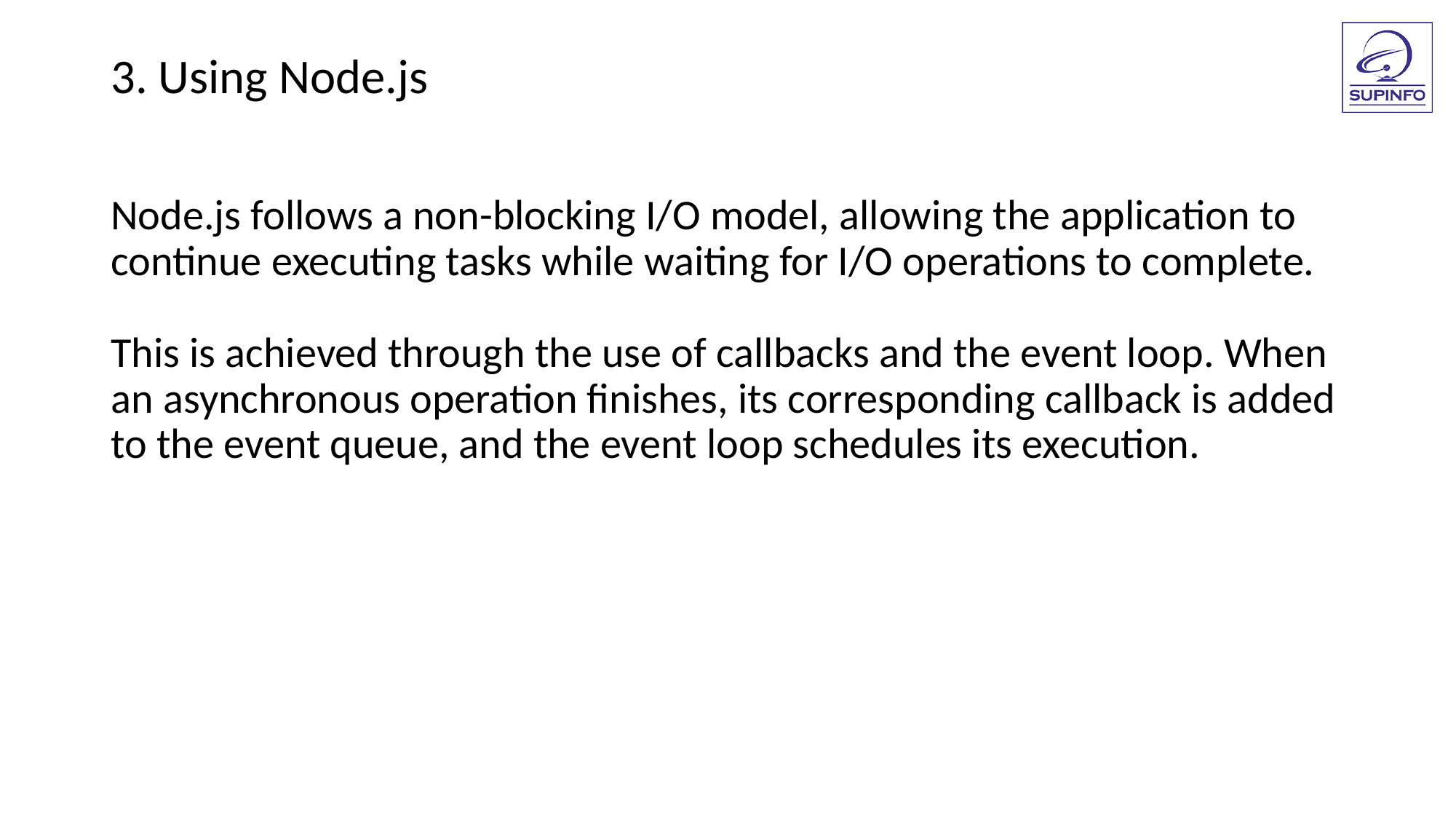

3. Using Node.js
Node.js follows a non-blocking I/O model, allowing the application to continue executing tasks while waiting for I/O operations to complete.

This is achieved through the use of callbacks and the event loop. When an asynchronous operation finishes, its corresponding callback is added to the event queue, and the event loop schedules its execution.